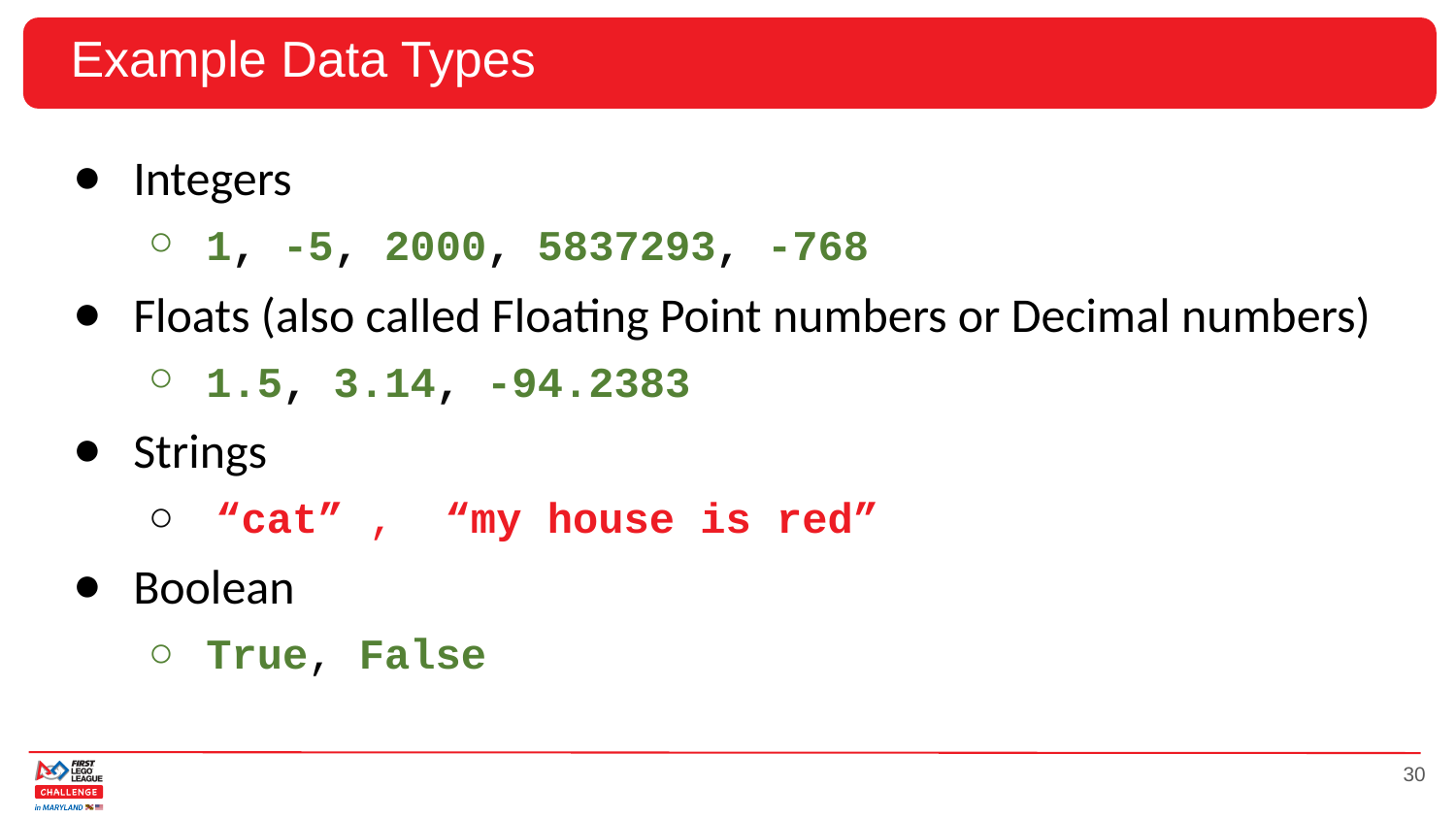

# Example Data Types

Integers
1, -5, 2000, 5837293, -768
Floats (also called Floating Point numbers or Decimal numbers)
1.5, 3.14, -94.2383
Strings
 “cat” ,  “my house is red”
Boolean
True, False

30